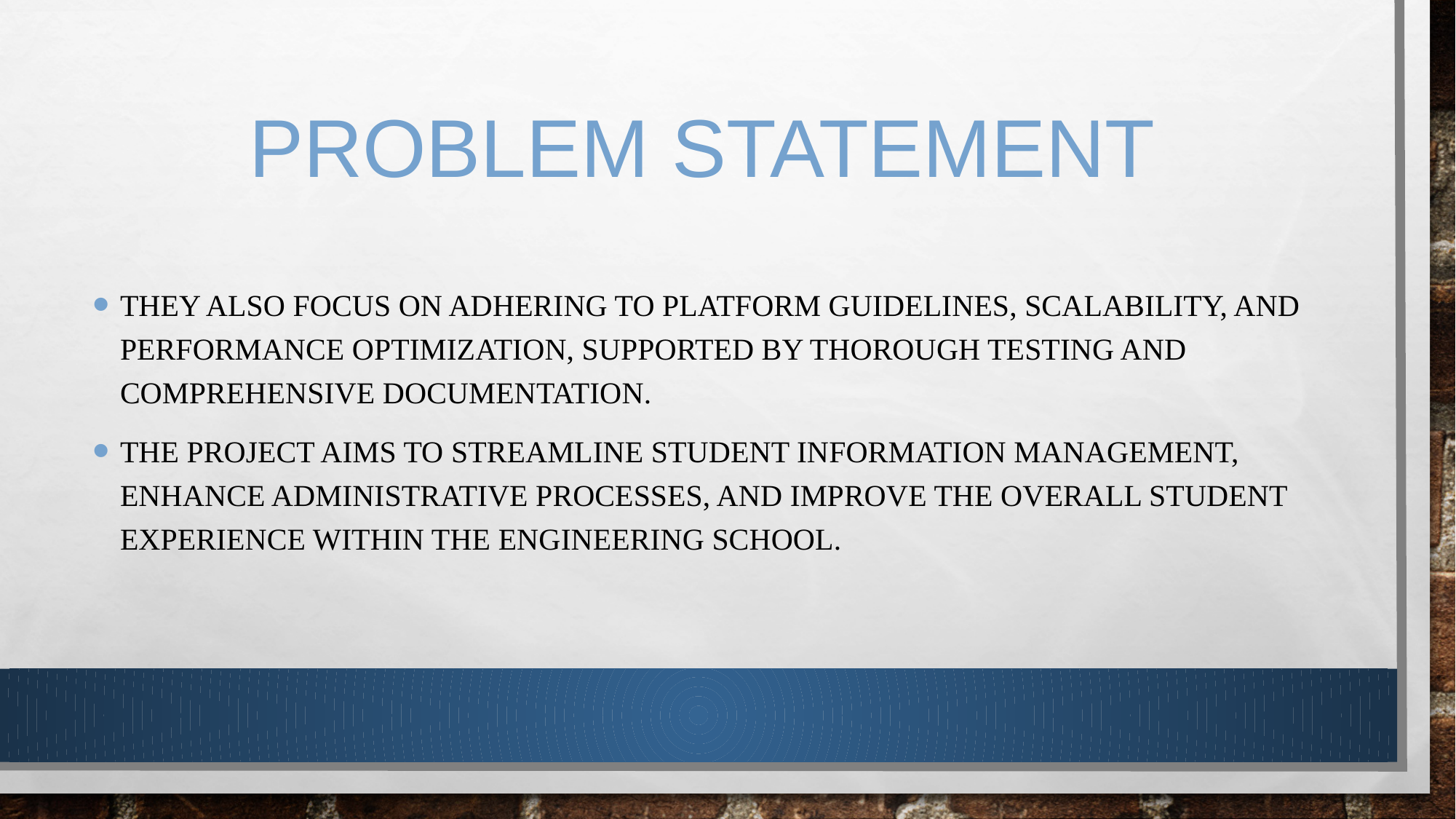

# PROBLEM STATEMENT
They also focus on adhering to platform guidelines, scalability, and performance optimization, supported by thorough testing and comprehensive documentation.
The project aims to streamline student information management, enhance administrative processes, and improve the overall student experience within the ENGINEERING SCHOOL.